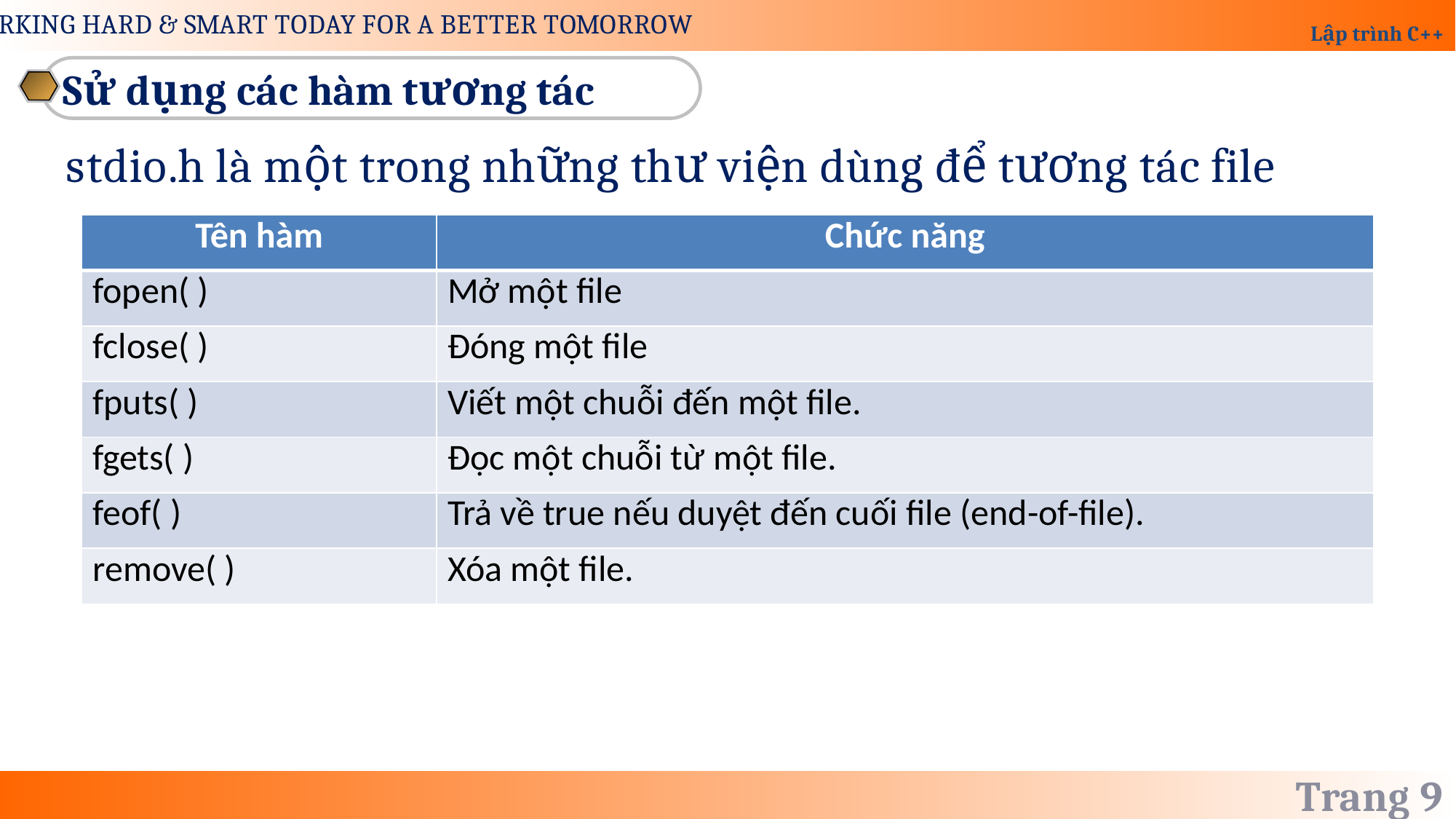

Sử dụng các hàm tương tác

stdio.h là một trong những thư viện dùng để tương tác file
| Tên hàm | Chức năng |
| --- | --- |
| fopen( ) | Mở một file |
| fclose( ) | Đóng một file |
| fputs( ) | Viết một chuỗi đến một file. |
| fgets( ) | Đọc một chuỗi từ một file. |
| feof( ) | Trả về true nếu duyệt đến cuối file (end-of-file). |
| remove( ) | Xóa một file. |
Trang 9